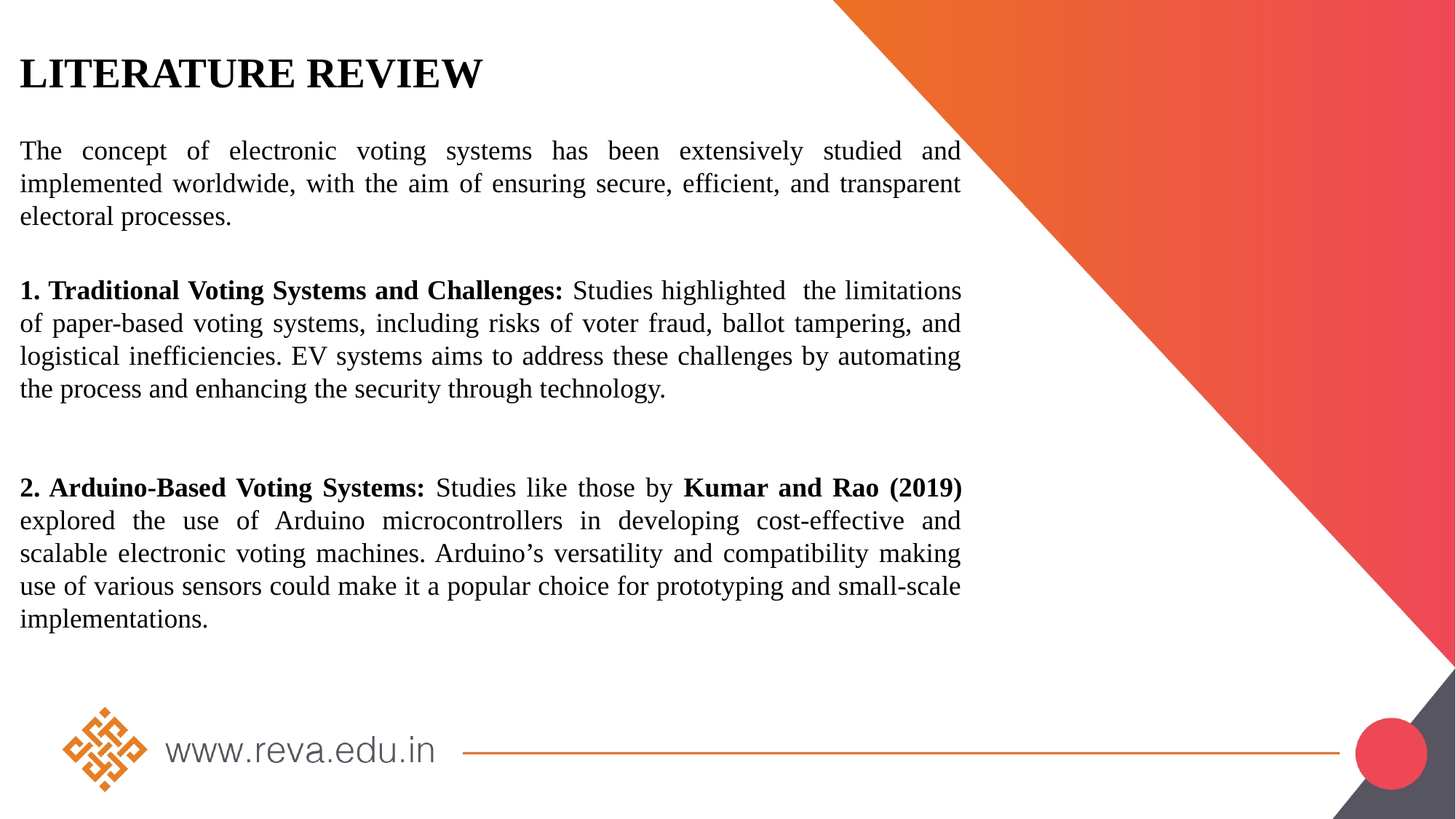

# Literature review
The concept of electronic voting systems has been extensively studied and implemented worldwide, with the aim of ensuring secure, efficient, and transparent electoral processes.
1. Traditional Voting Systems and Challenges: Studies highlighted  the limitations of paper-based voting systems, including risks of voter fraud, ballot tampering, and logistical inefficiencies. EV systems aims to address these challenges by automating the process and enhancing the security through technology.
2. Arduino-Based Voting Systems: Studies like those by Kumar and Rao (2019) explored the use of Arduino microcontrollers in developing cost-effective and scalable electronic voting machines. Arduino’s versatility and compatibility making use of various sensors could make it a popular choice for prototyping and small-scale implementations.